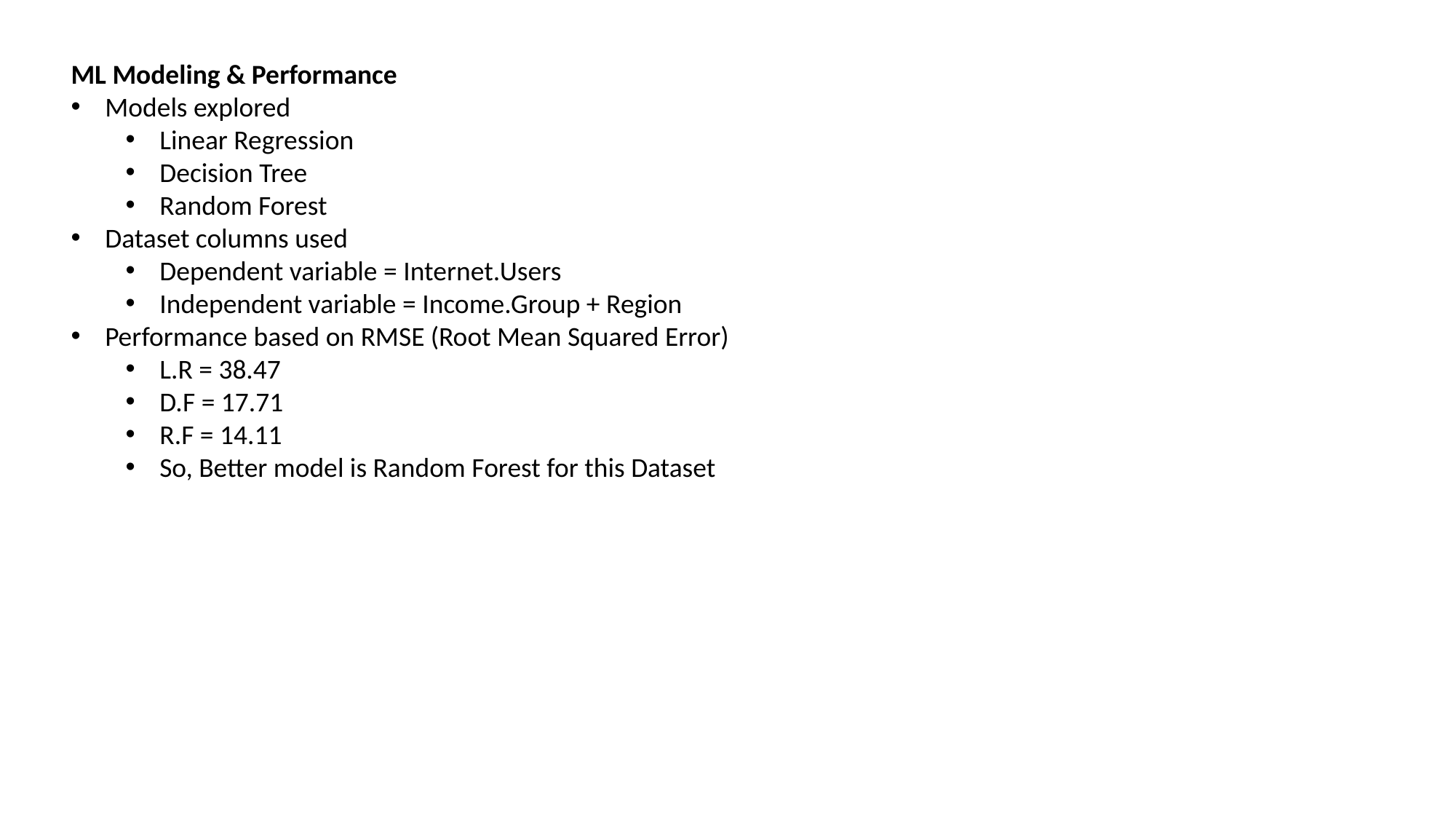

ML Modeling & Performance
Models explored
Linear Regression
Decision Tree
Random Forest
Dataset columns used
Dependent variable = Internet.Users
Independent variable = Income.Group + Region
Performance based on RMSE (Root Mean Squared Error)
L.R = 38.47
D.F = 17.71
R.F = 14.11
So, Better model is Random Forest for this Dataset